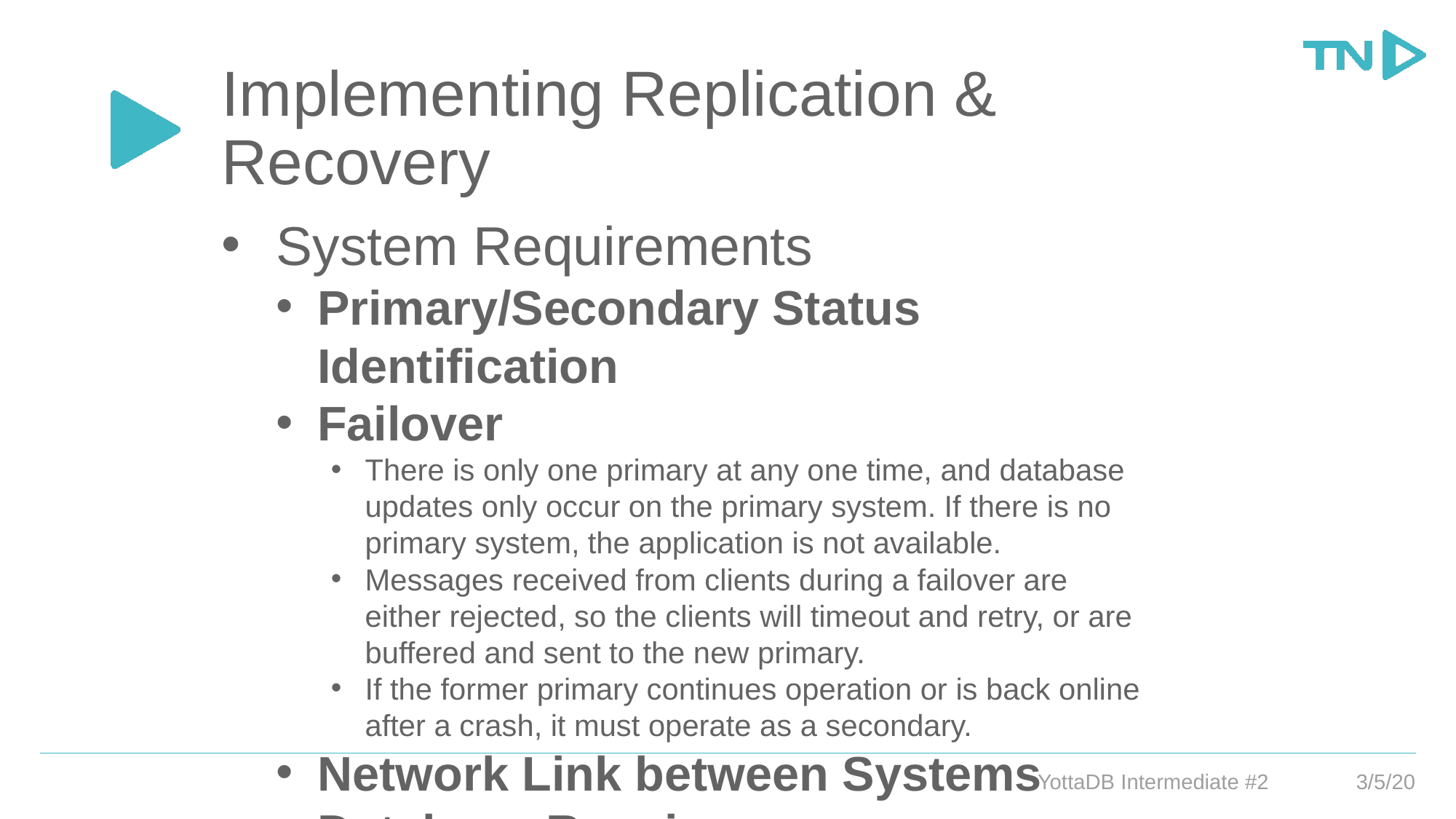

# Implementing Replication & Recovery
System Requirements
Primary/Secondary Status Identification
Failover
There is only one primary at any one time, and database updates only occur on the primary system. If there is no primary system, the application is not available.
Messages received from clients during a failover are either rejected, so the clients will timeout and retry, or are buffered and sent to the new primary.
If the former primary continues operation or is back online after a crash, it must operate as a secondary.
Network Link between Systems
Database Repair

YottaDB Intermediate #2
3/5/20